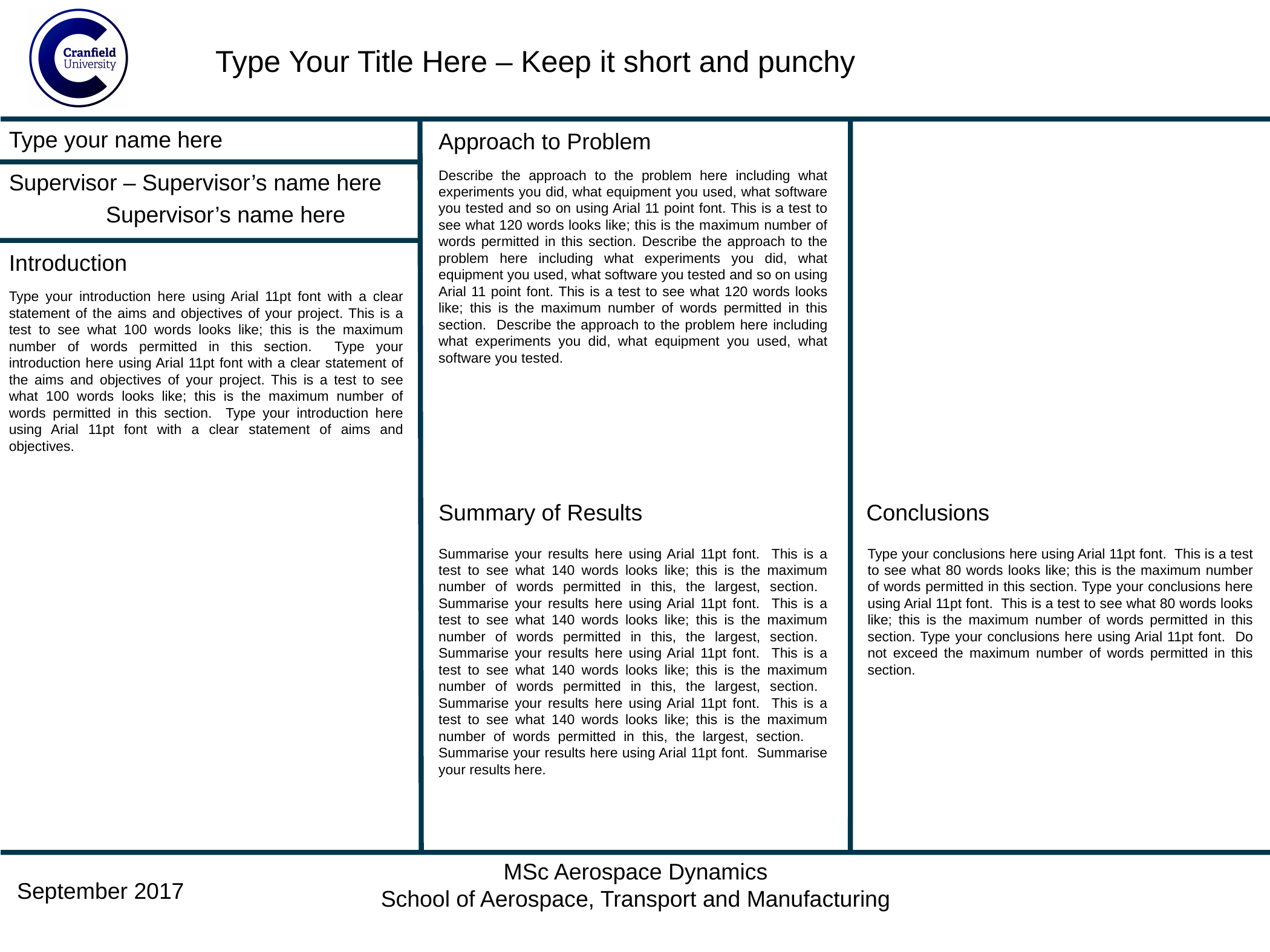

# Type Your Title Here – Keep it short and punchy
Type your name here
Approach to Problem
Supervisor – Supervisor’s name here
	 Supervisor’s name here
Describe the approach to the problem here including what experiments you did, what equipment you used, what software you tested and so on using Arial 11 point font. This is a test to see what 120 words looks like; this is the maximum number of words permitted in this section. Describe the approach to the problem here including what experiments you did, what equipment you used, what software you tested and so on using Arial 11 point font. This is a test to see what 120 words looks like; this is the maximum number of words permitted in this section.  Describe the approach to the problem here including what experiments you did, what equipment you used, what software you tested.
Introduction
Type your introduction here using Arial 11pt font with a clear statement of the aims and objectives of your project. This is a test to see what 100 words looks like; this is the maximum number of words permitted in this section.  Type your introduction here using Arial 11pt font with a clear statement of the aims and objectives of your project. This is a test to see what 100 words looks like; this is the maximum number of words permitted in this section.  Type your introduction here using Arial 11pt font with a clear statement of aims and objectives.
Summary of Results
Conclusions
Summarise your results here using Arial 11pt font.  This is a test to see what 140 words looks like; this is the maximum number of words permitted in this, the largest, section.  Summarise your results here using Arial 11pt font.  This is a test to see what 140 words looks like; this is the maximum number of words permitted in this, the largest, section.  Summarise your results here using Arial 11pt font.  This is a test to see what 140 words looks like; this is the maximum number of words permitted in this, the largest, section.  Summarise your results here using Arial 11pt font.  This is a test to see what 140 words looks like; this is the maximum number of words permitted in this, the largest, section.    Summarise your results here using Arial 11pt font.  Summarise your results here.
Type your conclusions here using Arial 11pt font.  This is a test to see what 80 words looks like; this is the maximum number of words permitted in this section. Type your conclusions here using Arial 11pt font.  This is a test to see what 80 words looks like; this is the maximum number of words permitted in this section. Type your conclusions here using Arial 11pt font.  Do not exceed the maximum number of words permitted in this section.